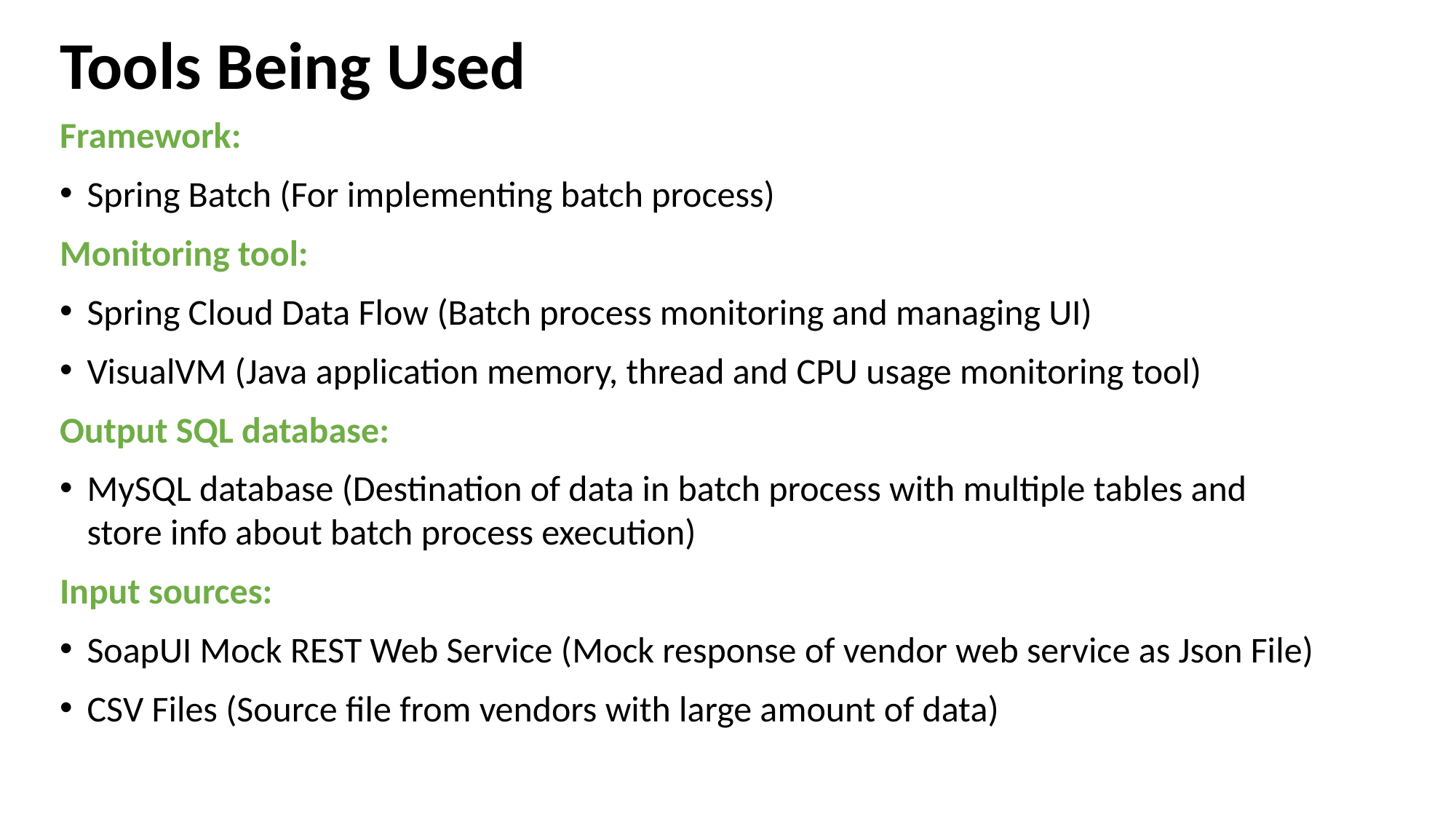

# Tools Being Used
Framework:
Spring Batch (For implementing batch process)
Monitoring tool:
Spring Cloud Data Flow (Batch process monitoring and managing UI)
VisualVM (Java application memory, thread and CPU usage monitoring tool)
Output SQL database:
MySQL database (Destination of data in batch process with multiple tables and store info about batch process execution)
Input sources:
SoapUI Mock REST Web Service (Mock response of vendor web service as Json File)
CSV Files (Source file from vendors with large amount of data)